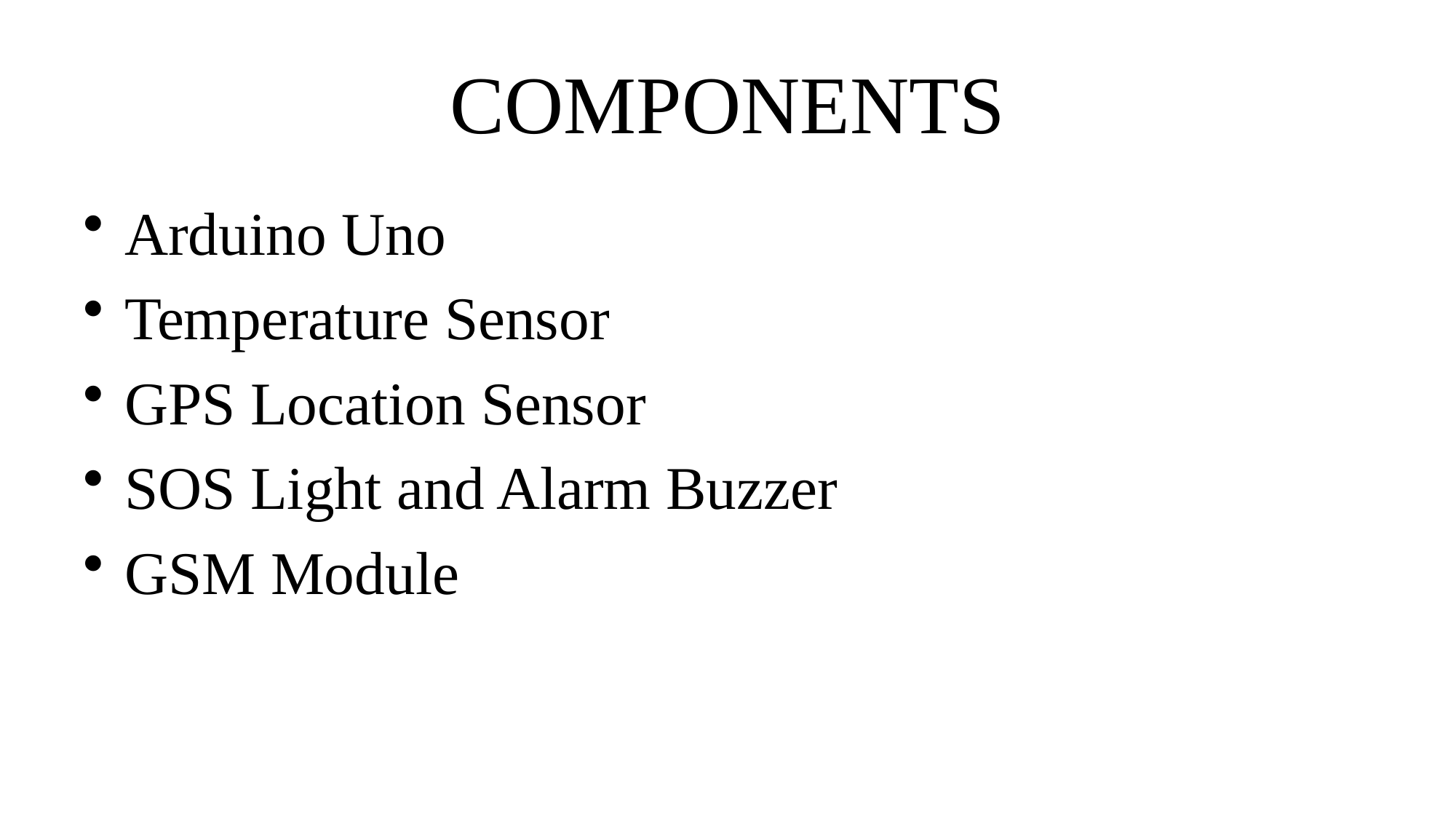

# COMPONENTS
Arduino Uno
Temperature Sensor
GPS Location Sensor
SOS Light and Alarm Buzzer
GSM Module